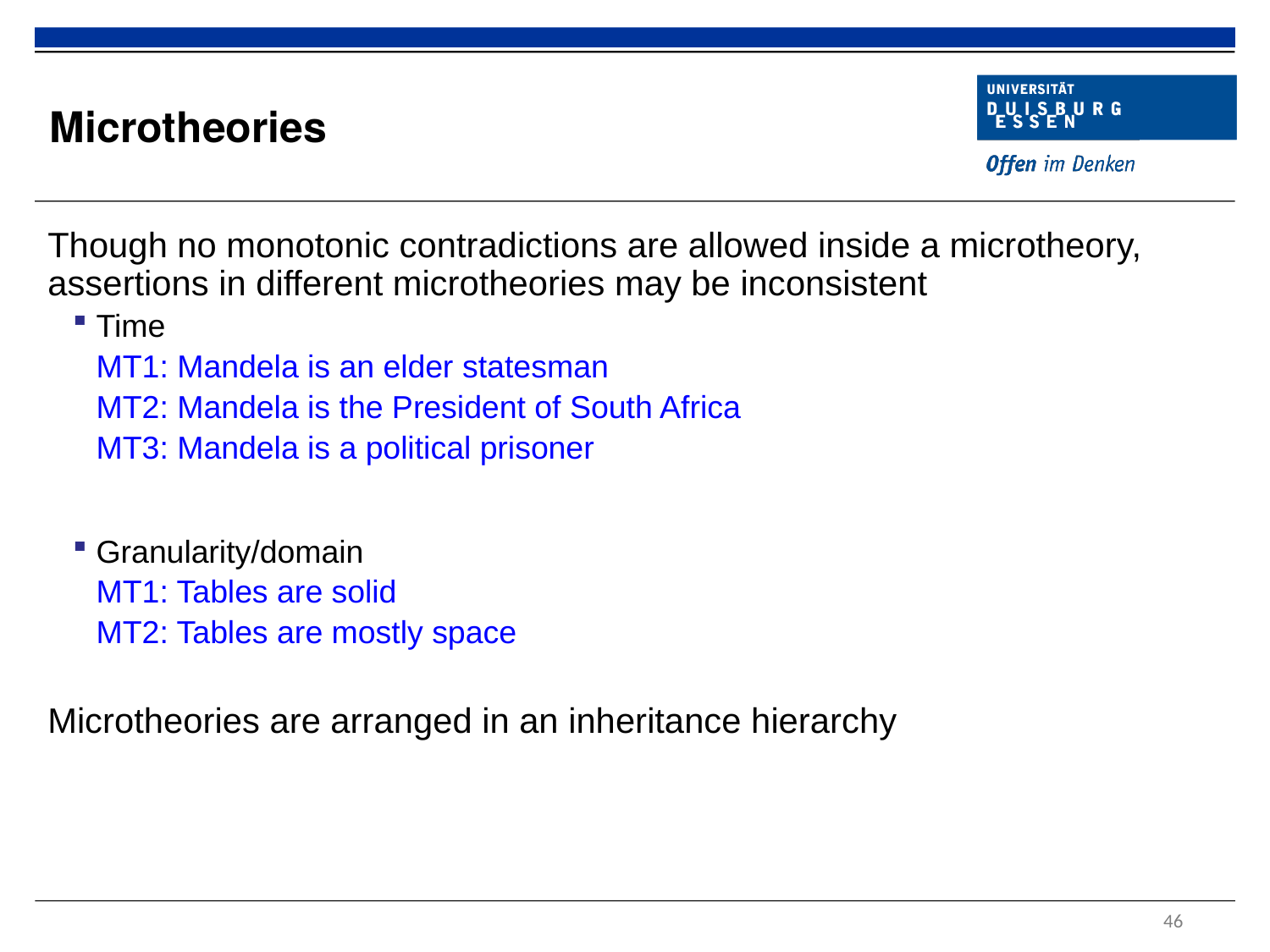

# Microtheories
Though no monotonic contradictions are allowed inside a microtheory, assertions in different microtheories may be inconsistent
Time
	MT1: Mandela is an elder statesman
	MT2: Mandela is the President of South Africa
	MT3: Mandela is a political prisoner

Granularity/domain
	MT1: Tables are solid
	MT2: Tables are mostly space

Microtheories are arranged in an inheritance hierarchy